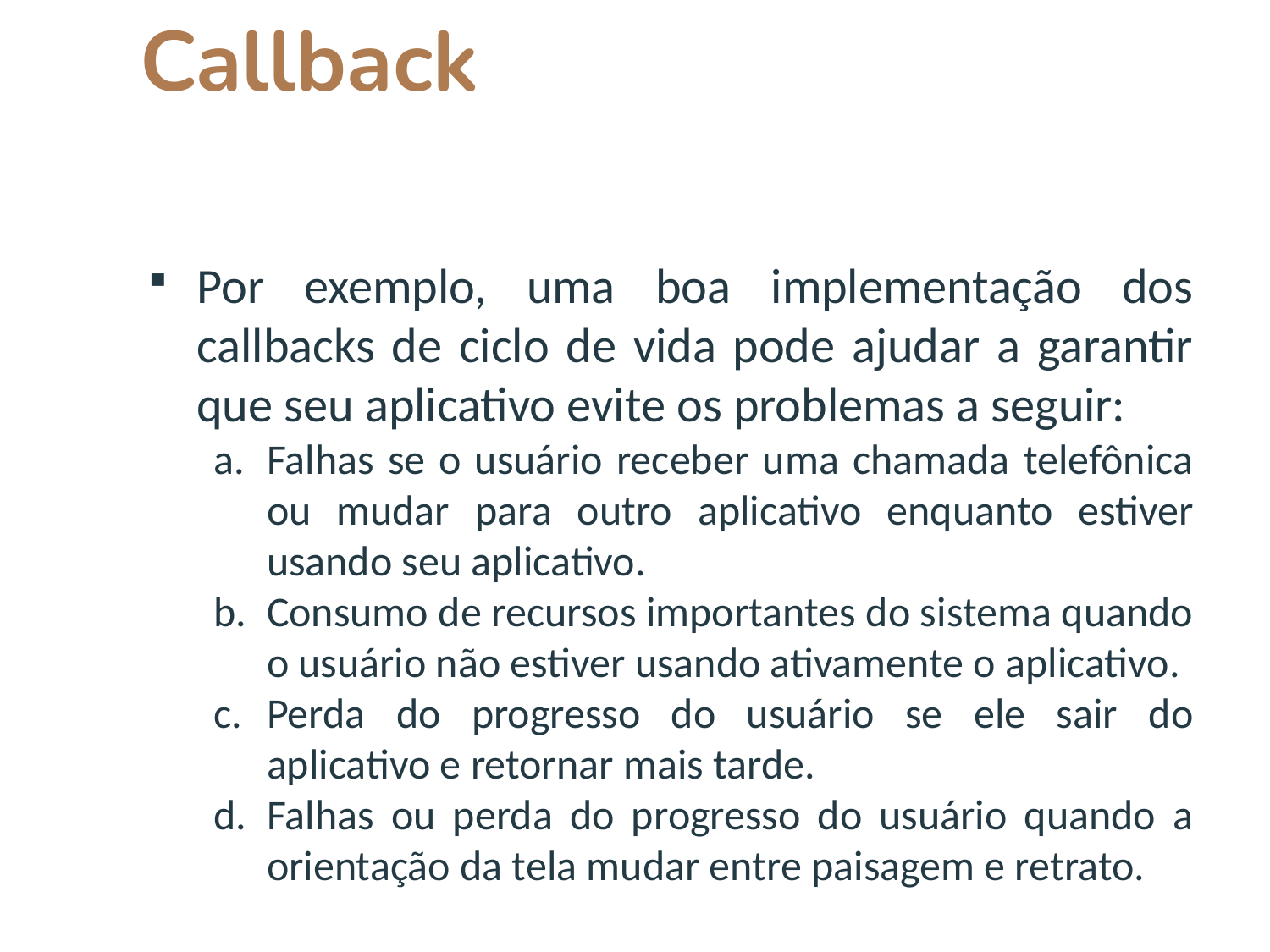

# Callback
Por exemplo, uma boa implementação dos callbacks de ciclo de vida pode ajudar a garantir que seu aplicativo evite os problemas a seguir:
Falhas se o usuário receber uma chamada telefônica ou mudar para outro aplicativo enquanto estiver usando seu aplicativo.
Consumo de recursos importantes do sistema quando o usuário não estiver usando ativamente o aplicativo.
Perda do progresso do usuário se ele sair do aplicativo e retornar mais tarde.
Falhas ou perda do progresso do usuário quando a orientação da tela mudar entre paisagem e retrato.